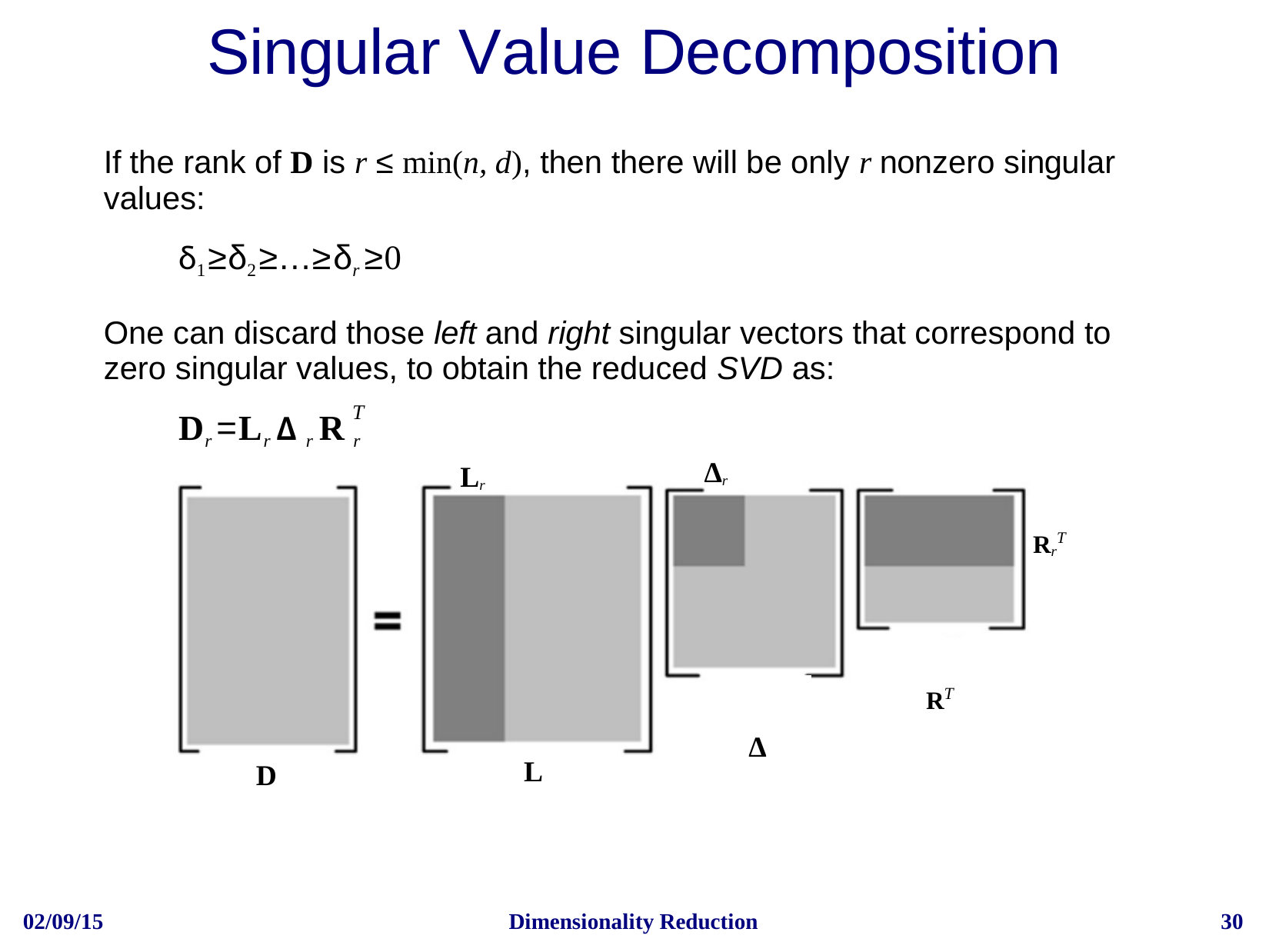

# Singular Value Decomposition
If the rank of D is r ≤ min(n, d), then there will be only r nonzero singular values:
δ1≥δ2≥…≥δr ≥0
One can discard those left and right singular vectors that correspond to zero singular values, to obtain the reduced SVD as:
Dr =Lr Δ r R r
T
Δr
Lr

RrT

RT
Δ

L
D
02/09/15
Dimensionality Reduction
30